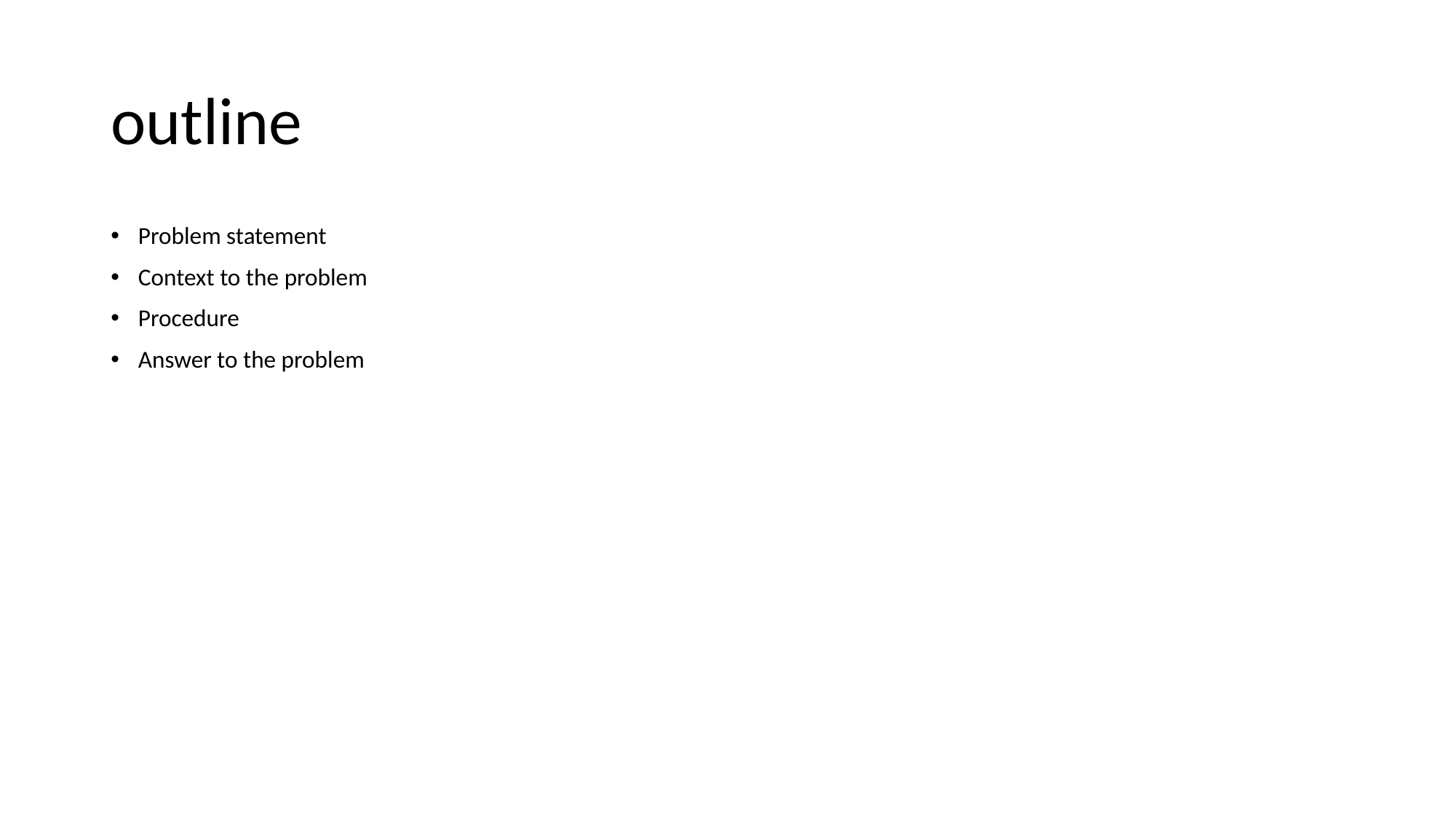

# outline
Problem statement
Context to the problem
Procedure
Answer to the problem